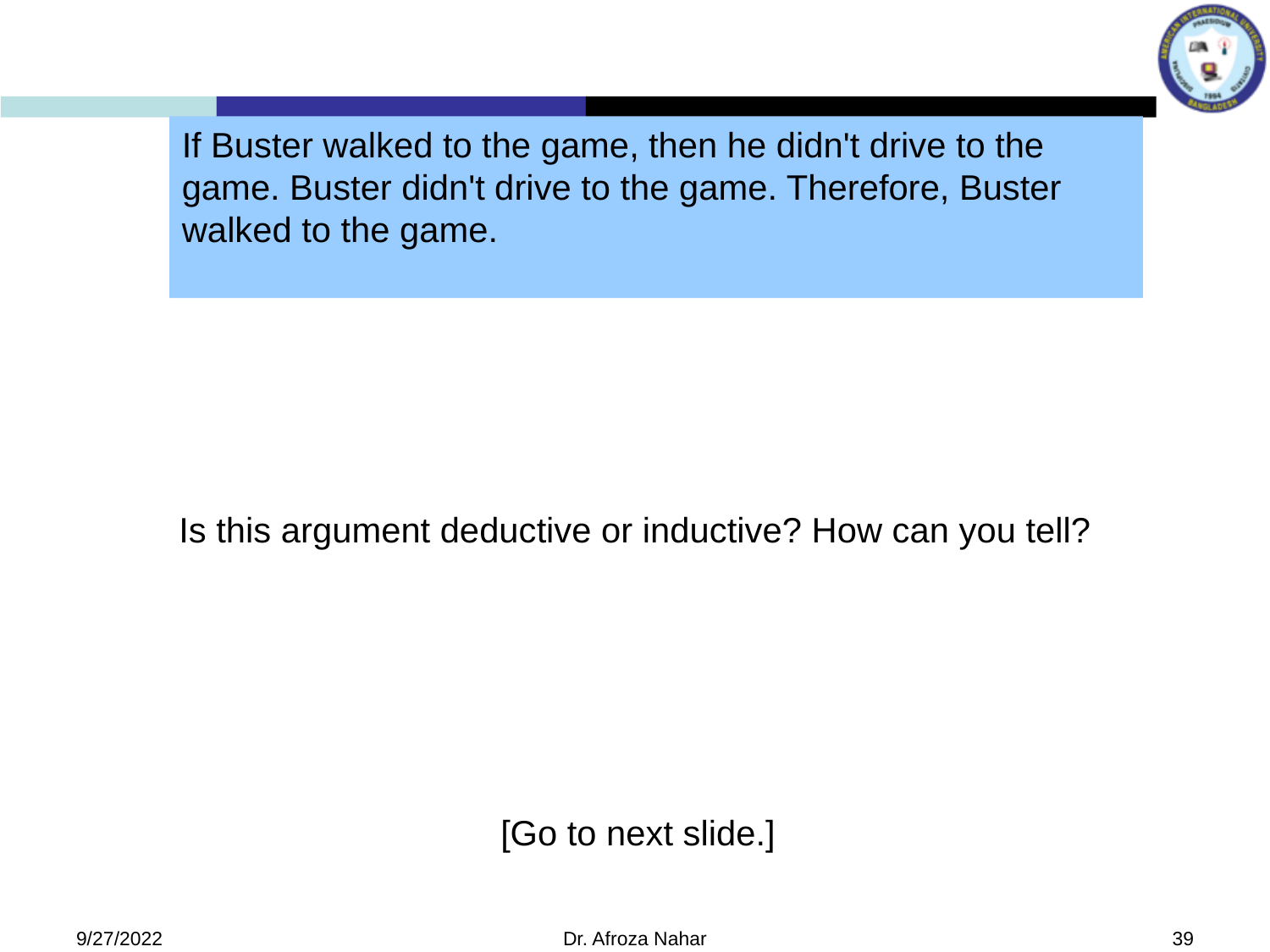

If Buster walked to the game, then he didn't drive to the game. Buster didn't drive to the game. Therefore, Buster walked to the game.

Is this argument deductive or inductive? How can you tell?

[Go to next slide.]
9/27/2022
Dr. Afroza Nahar
39